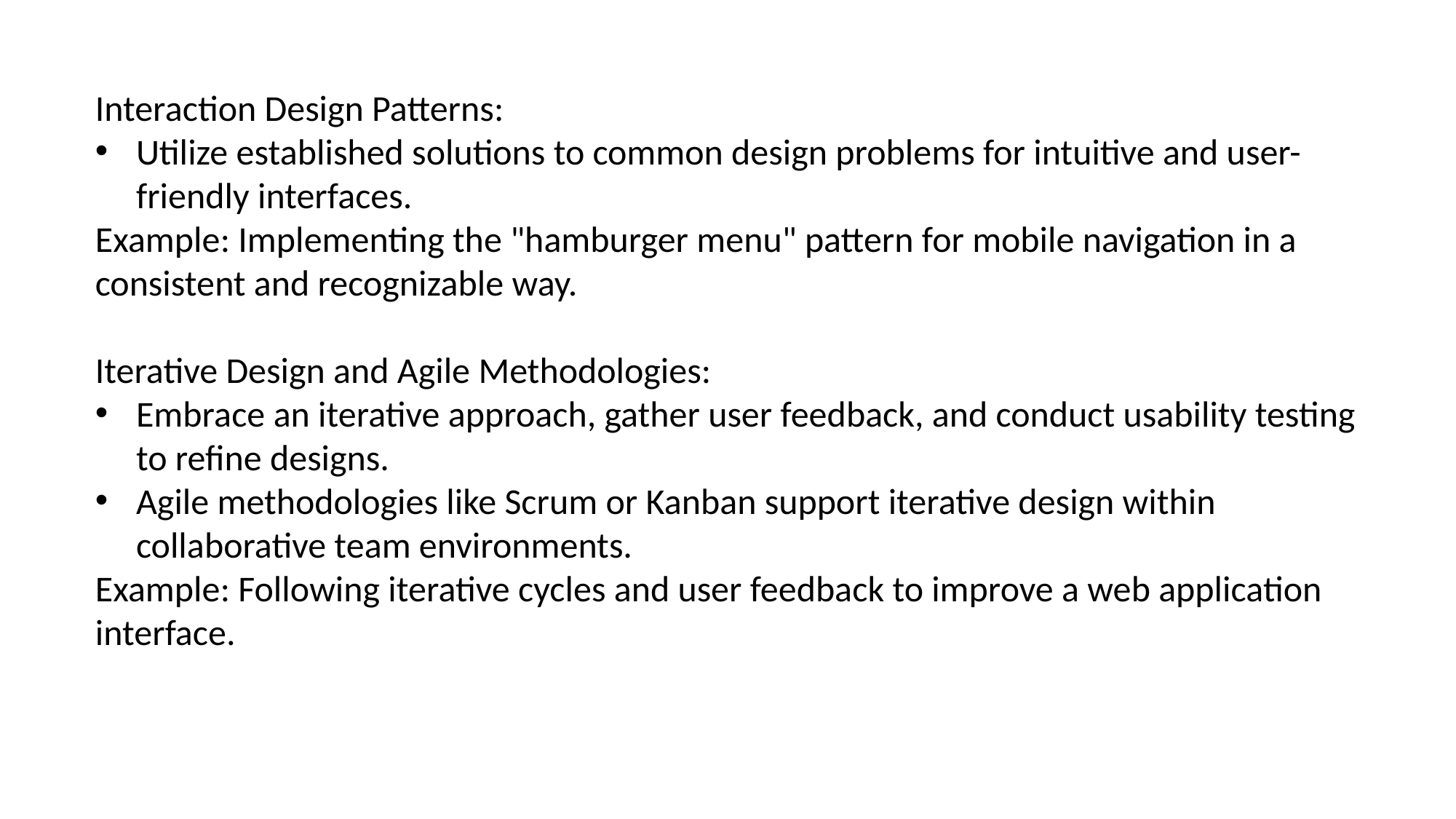

Interaction Design Patterns:
Utilize established solutions to common design problems for intuitive and user-friendly interfaces.
Example: Implementing the "hamburger menu" pattern for mobile navigation in a consistent and recognizable way.

Iterative Design and Agile Methodologies:
Embrace an iterative approach, gather user feedback, and conduct usability testing to refine designs.
Agile methodologies like Scrum or Kanban support iterative design within collaborative team environments.
Example: Following iterative cycles and user feedback to improve a web application interface.